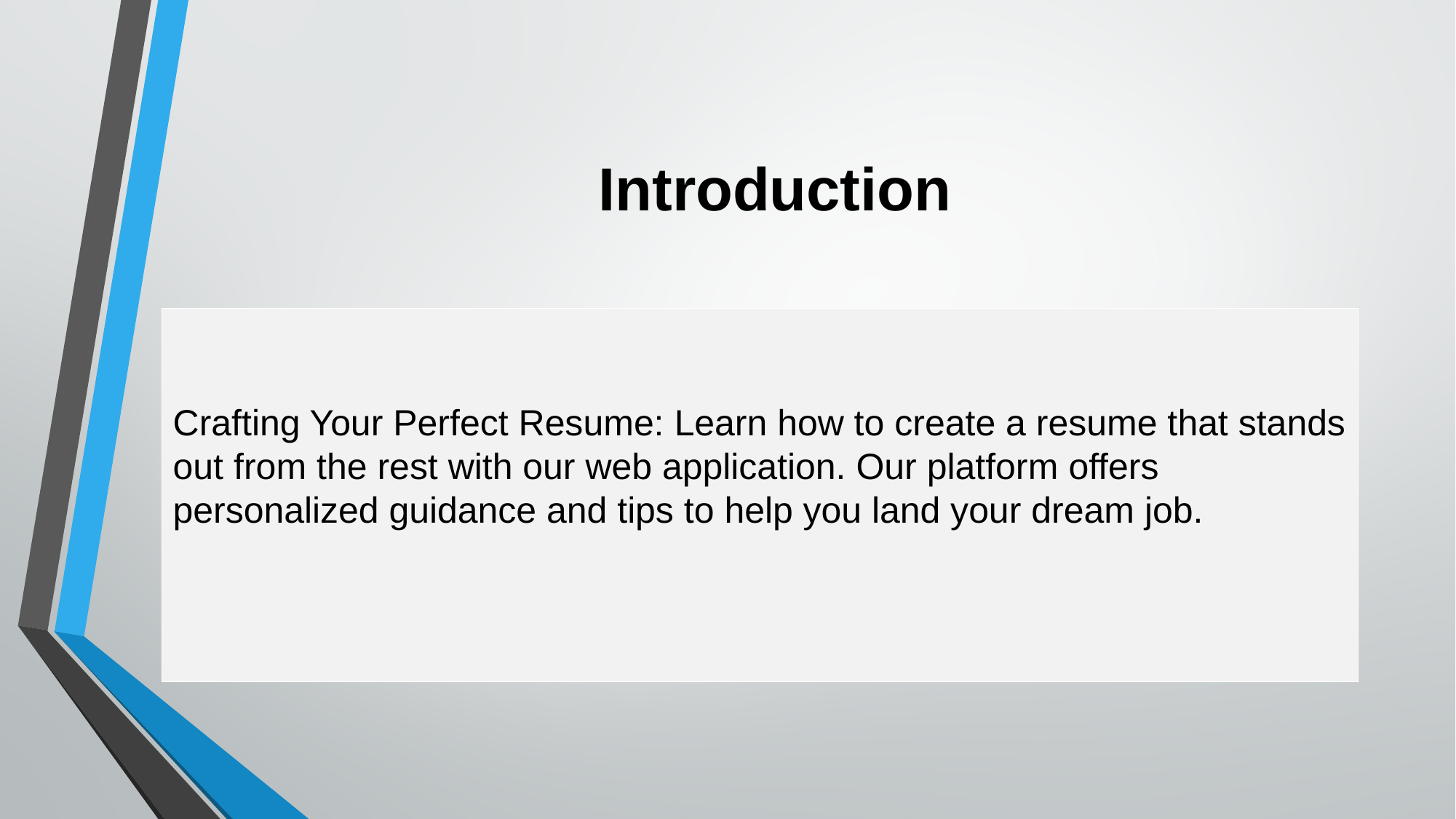

# Introduction
Crafting Your Perfect Resume: Learn how to create a resume that stands out from the rest with our web application. Our platform offers personalized guidance and tips to help you land your dream job.